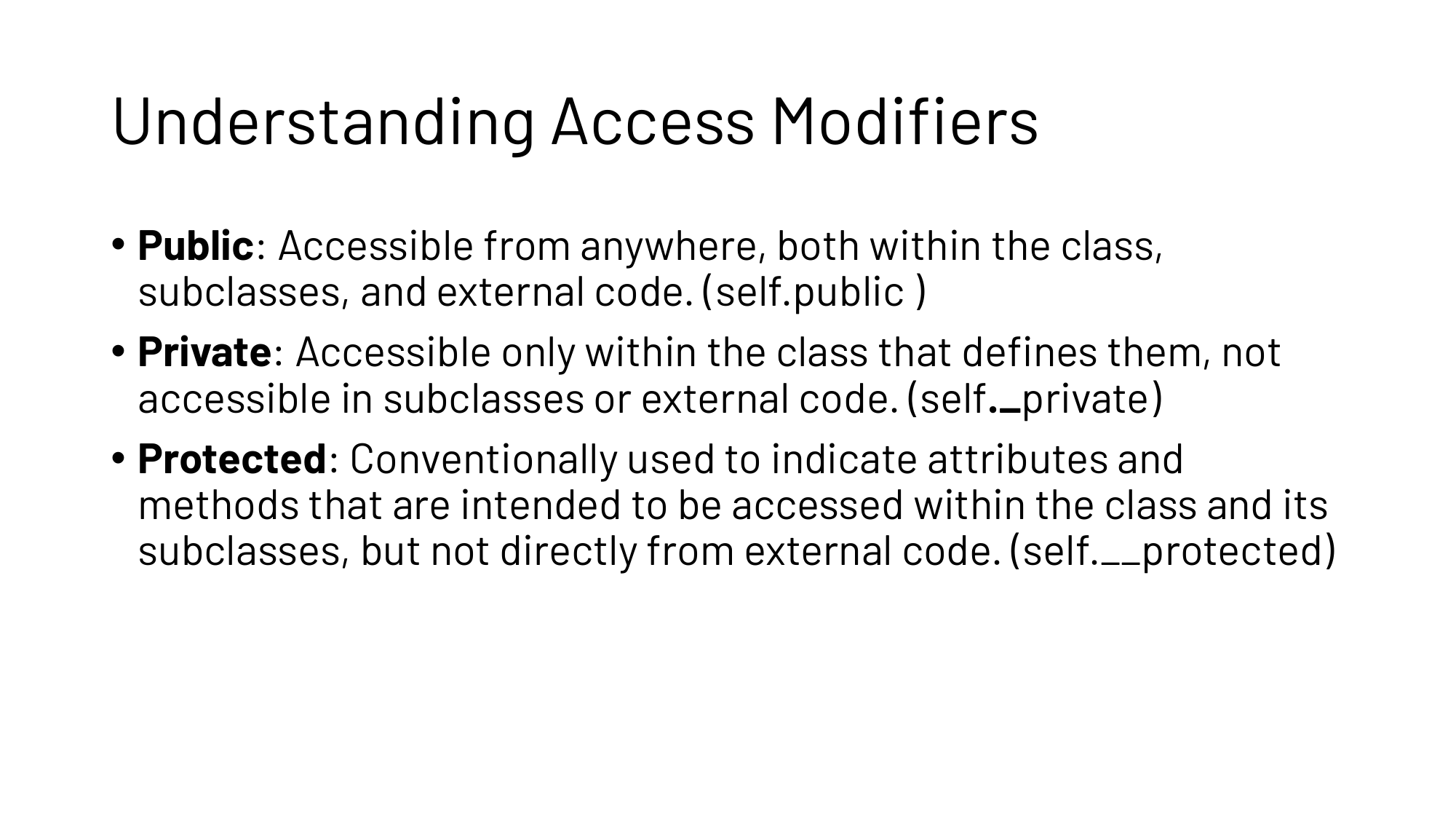

# Understanding Access Modifiers
Public: Accessible from anywhere, both within the class, subclasses, and external code. (self.public )
Private: Accessible only within the class that defines them, not accessible in subclasses or external code. (self._private)
Protected: Conventionally used to indicate attributes and methods that are intended to be accessed within the class and its subclasses, but not directly from external code. (self.__protected)